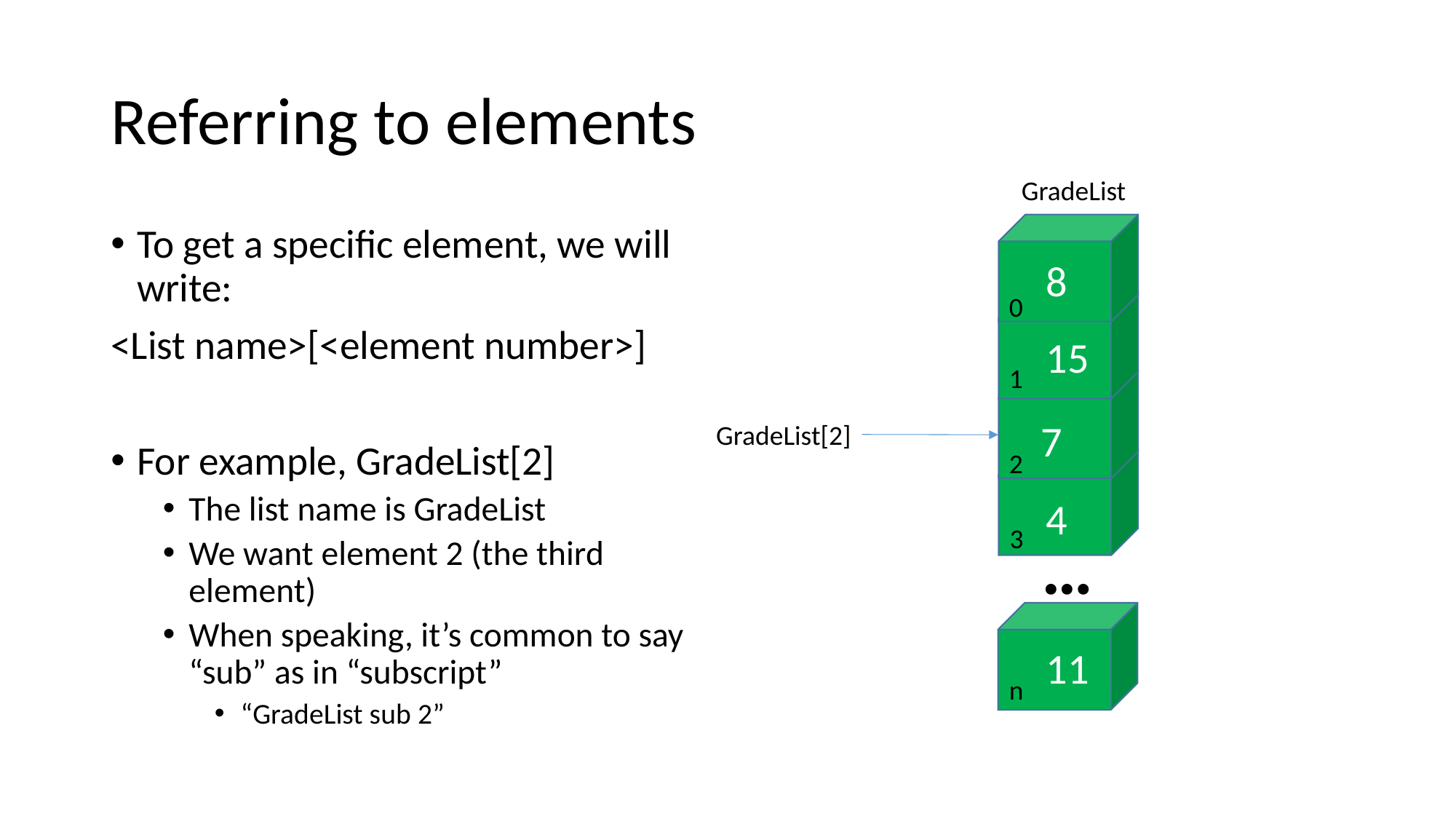

# Referring to elements
GradeList

…

8
0
15
1
7
2
4
3
11
n
To get a specific element, we will write:
<List name>[<element number>]

For example, GradeList[2]
The list name is GradeList
We want element 2 (the third element)
When speaking, it’s common to say “sub” as in “subscript”
“GradeList sub 2”
GradeList[2]